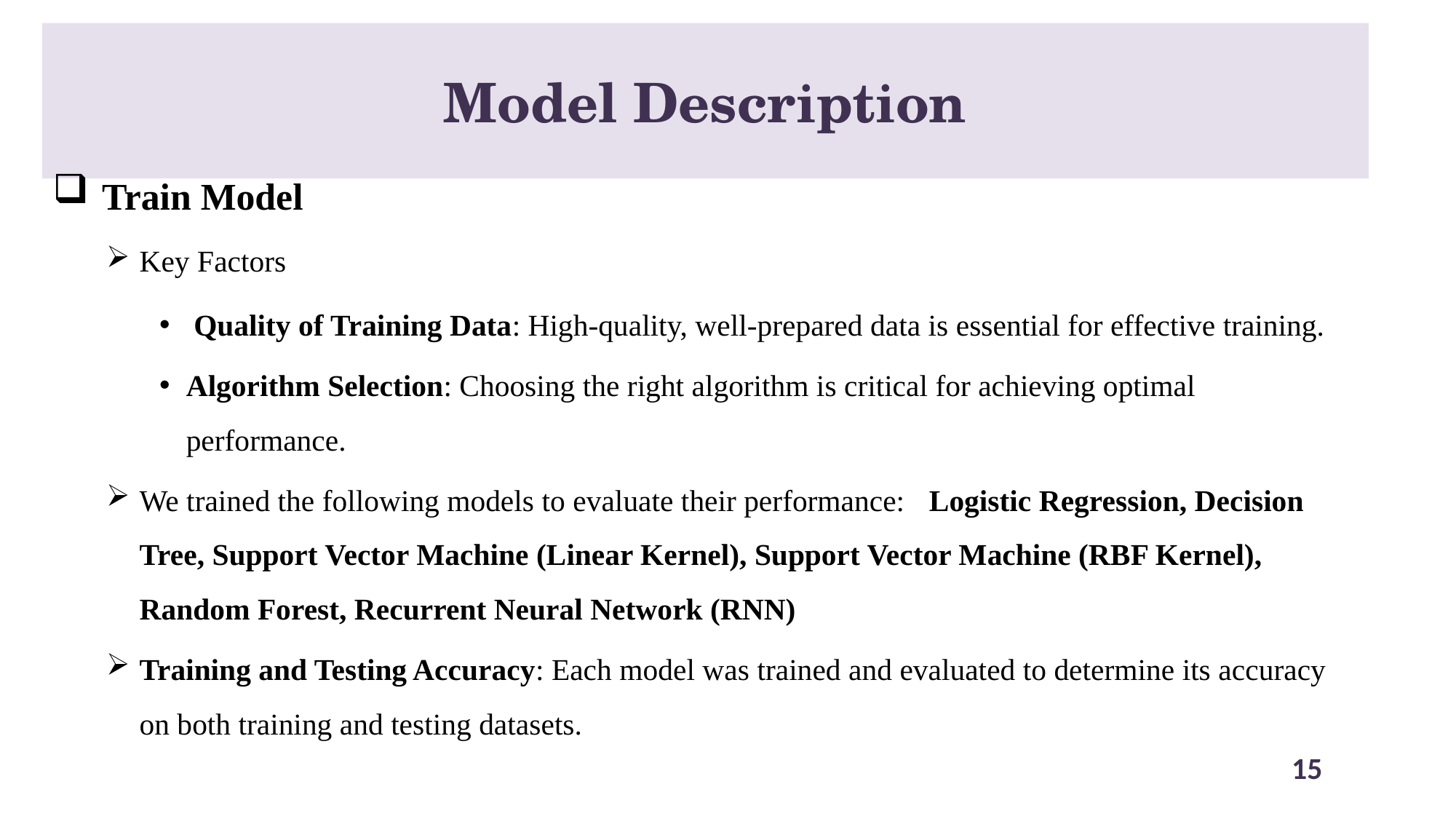

# Model Description
 Train Model
Key Factors
 Quality of Training Data: High-quality, well-prepared data is essential for effective training.
Algorithm Selection: Choosing the right algorithm is critical for achieving optimal performance.
We trained the following models to evaluate their performance:   Logistic Regression, Decision Tree, Support Vector Machine (Linear Kernel), Support Vector Machine (RBF Kernel), Random Forest, Recurrent Neural Network (RNN)
Training and Testing Accuracy: Each model was trained and evaluated to determine its accuracy on both training and testing datasets.

15